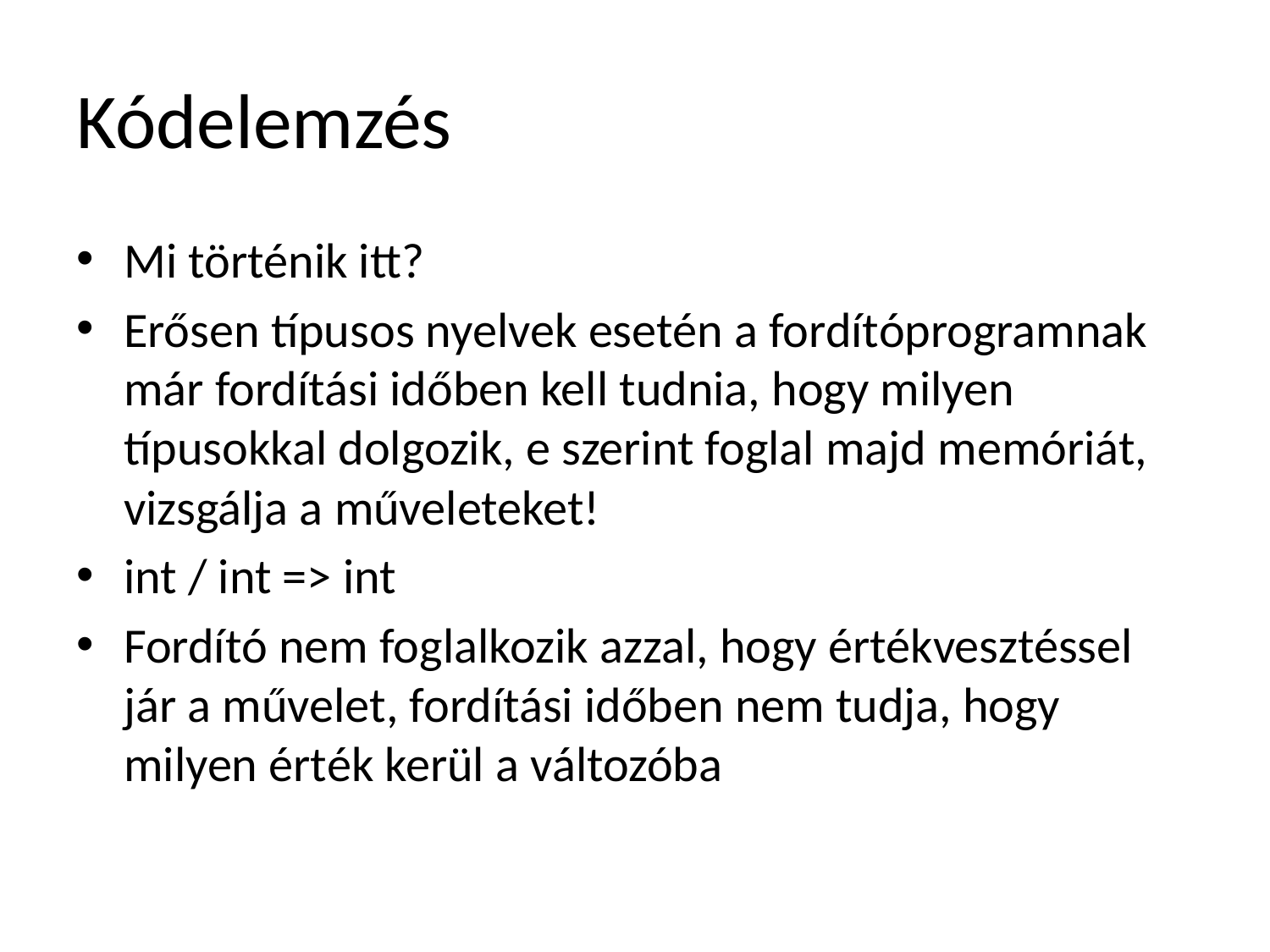

# Kódelemzés
Mi történik itt?
Erősen típusos nyelvek esetén a fordítóprogramnak már fordítási időben kell tudnia, hogy milyen típusokkal dolgozik, e szerint foglal majd memóriát, vizsgálja a műveleteket!
int / int => int
Fordító nem foglalkozik azzal, hogy értékvesztéssel jár a művelet, fordítási időben nem tudja, hogy milyen érték kerül a változóba